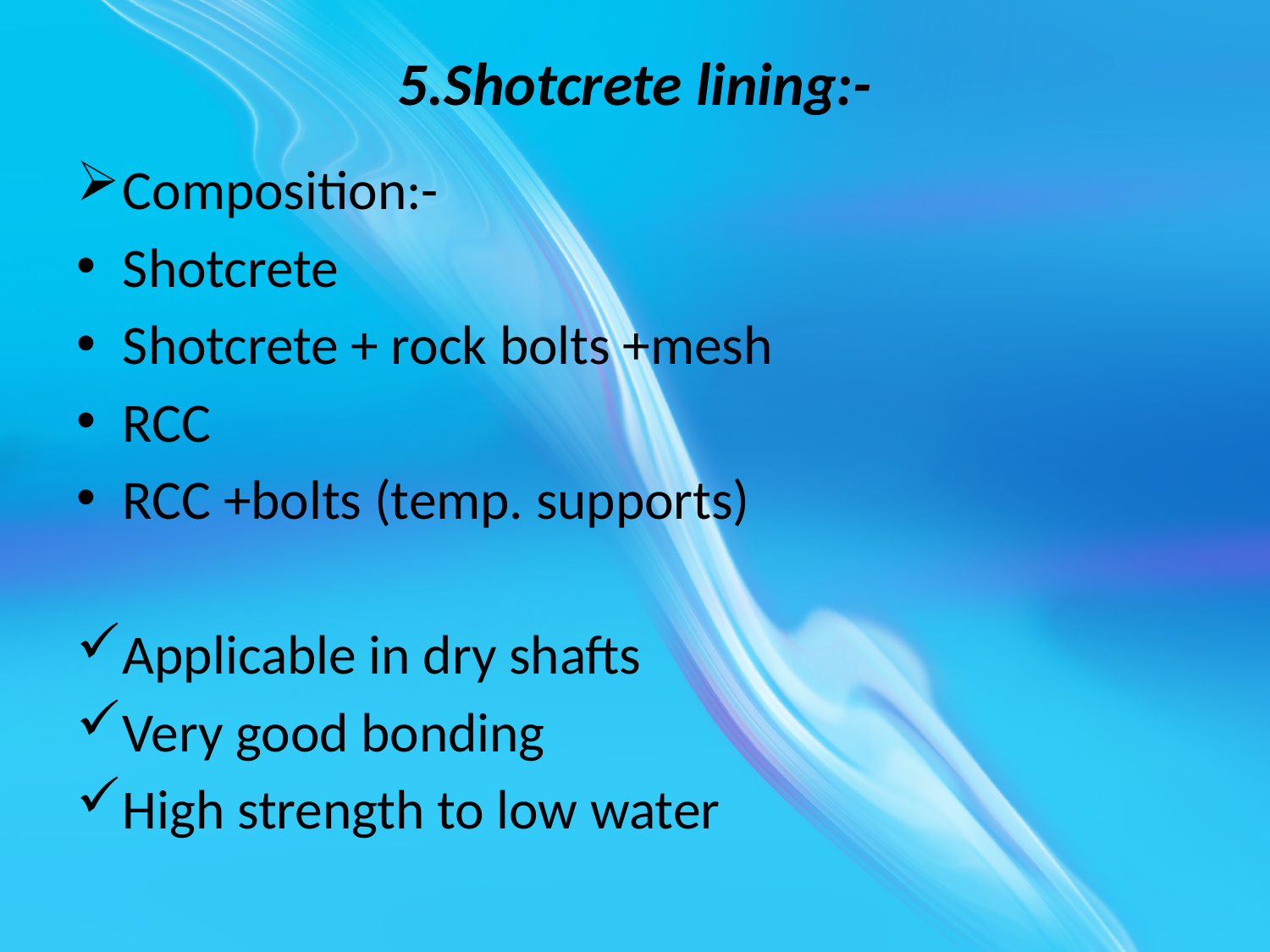

# 5.Shotcrete lining:-
Composition:-
Shotcrete
Shotcrete + rock bolts +mesh
RCC
RCC +bolts (temp. supports)

Applicable in dry shafts
Very good bonding
High strength to low water